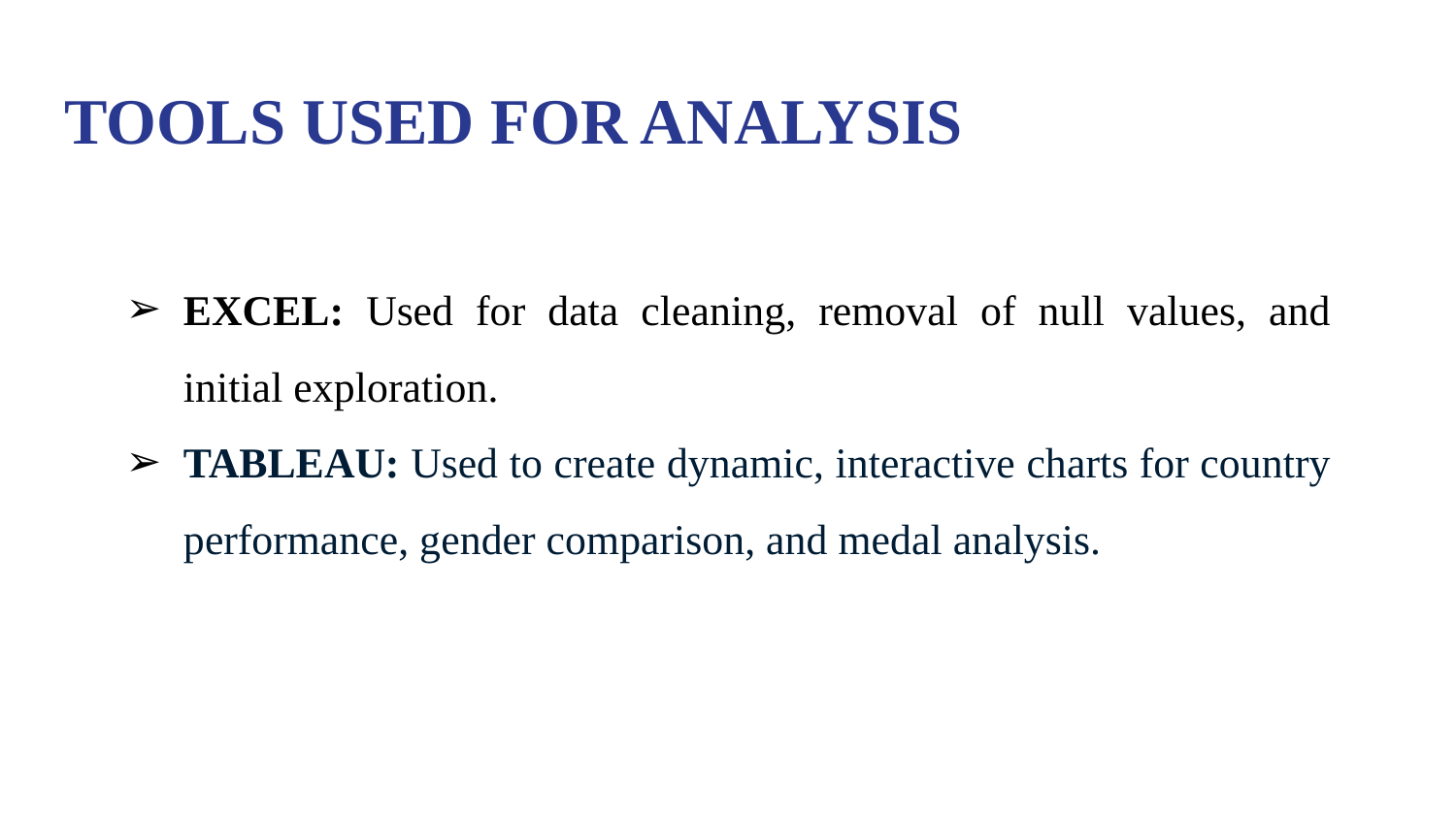

# TOOLS USED FOR ANALYSIS
EXCEL: Used for data cleaning, removal of null values, and initial exploration.
TABLEAU: Used to create dynamic, interactive charts for country performance, gender comparison, and medal analysis.